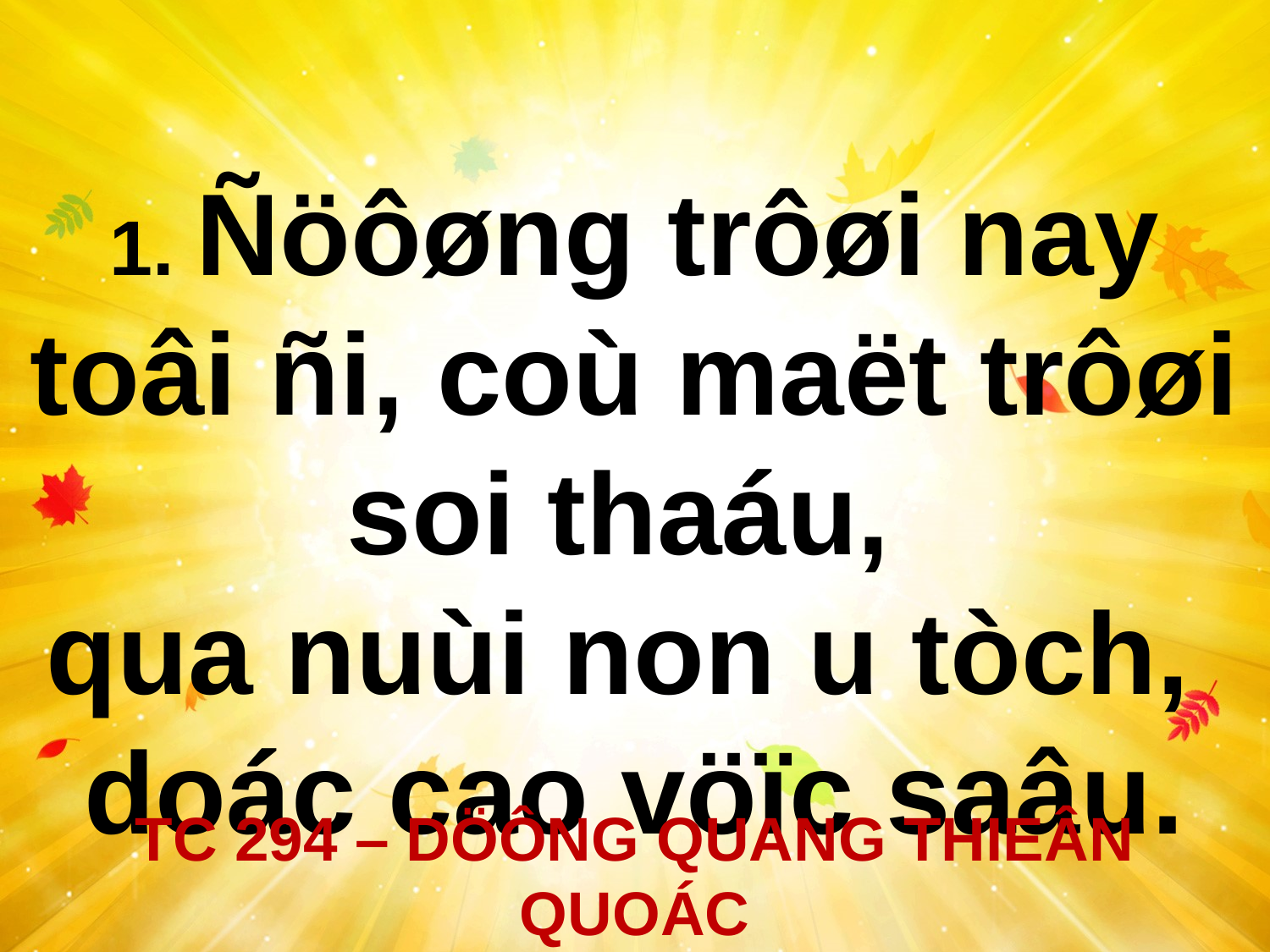

1. Ñöôøng trôøi nay toâi ñi, coù maët trôøi soi thaáu,
qua nuùi non u tòch,
doác cao vöïc saâu.
TC 294 – DÖÔNG QUANG THIEÂN QUOÁC